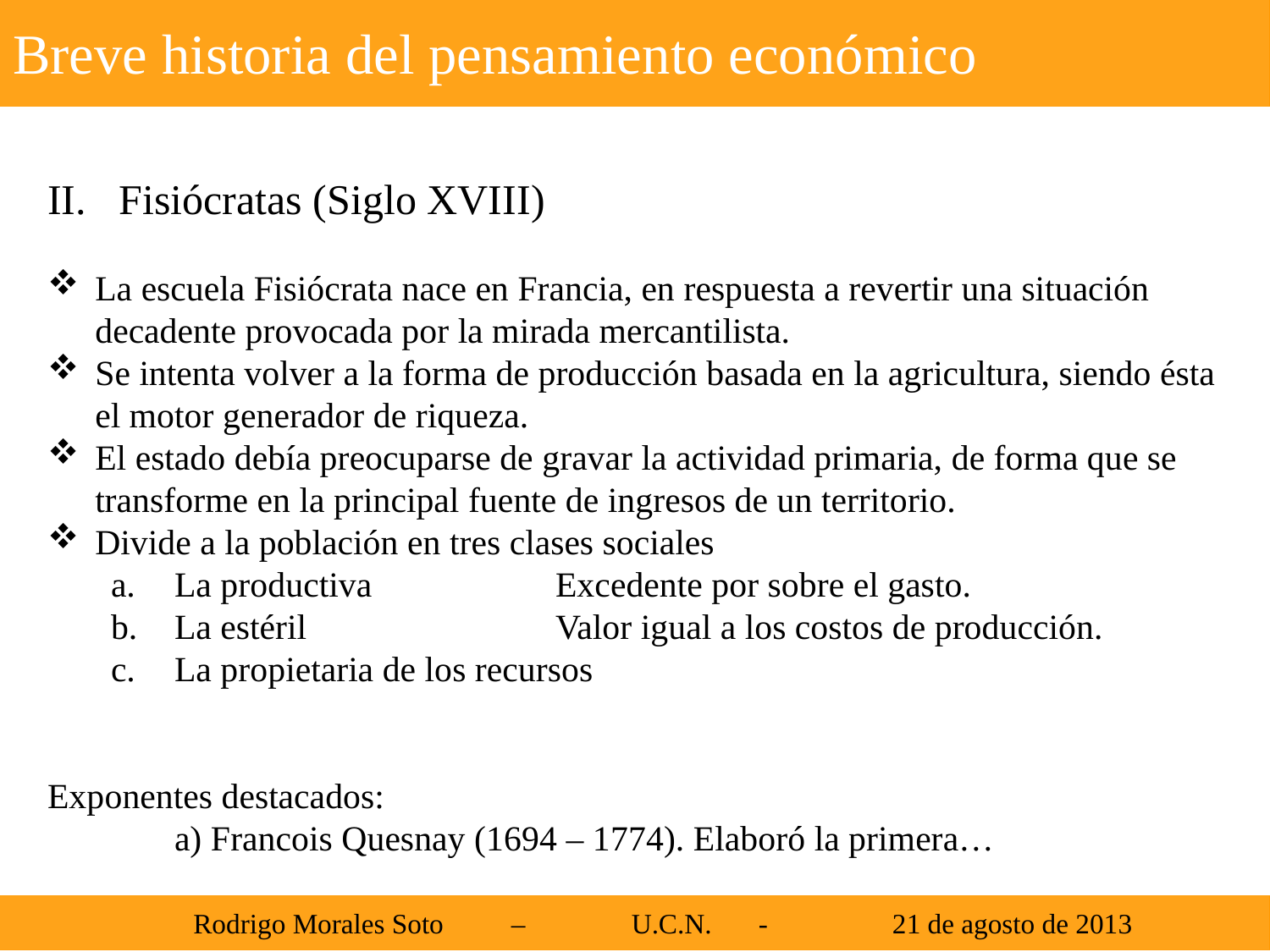

Breve historia del pensamiento económico
Fisiócratas (Siglo XVIII)

La escuela Fisiócrata nace en Francia, en respuesta a revertir una situación decadente provocada por la mirada mercantilista.
Se intenta volver a la forma de producción basada en la agricultura, siendo ésta el motor generador de riqueza.
El estado debía preocuparse de gravar la actividad primaria, de forma que se transforme en la principal fuente de ingresos de un territorio.
Divide a la población en tres clases sociales
La productiva		Excedente por sobre el gasto.
La estéril		Valor igual a los costos de producción.
La propietaria de los recursos

Exponentes destacados:
	a) Francois Quesnay (1694 – 1774). Elaboró la primera…
          Rodrigo Morales Soto	 – 	U.C.N. 	-	 21 de agosto de 2013